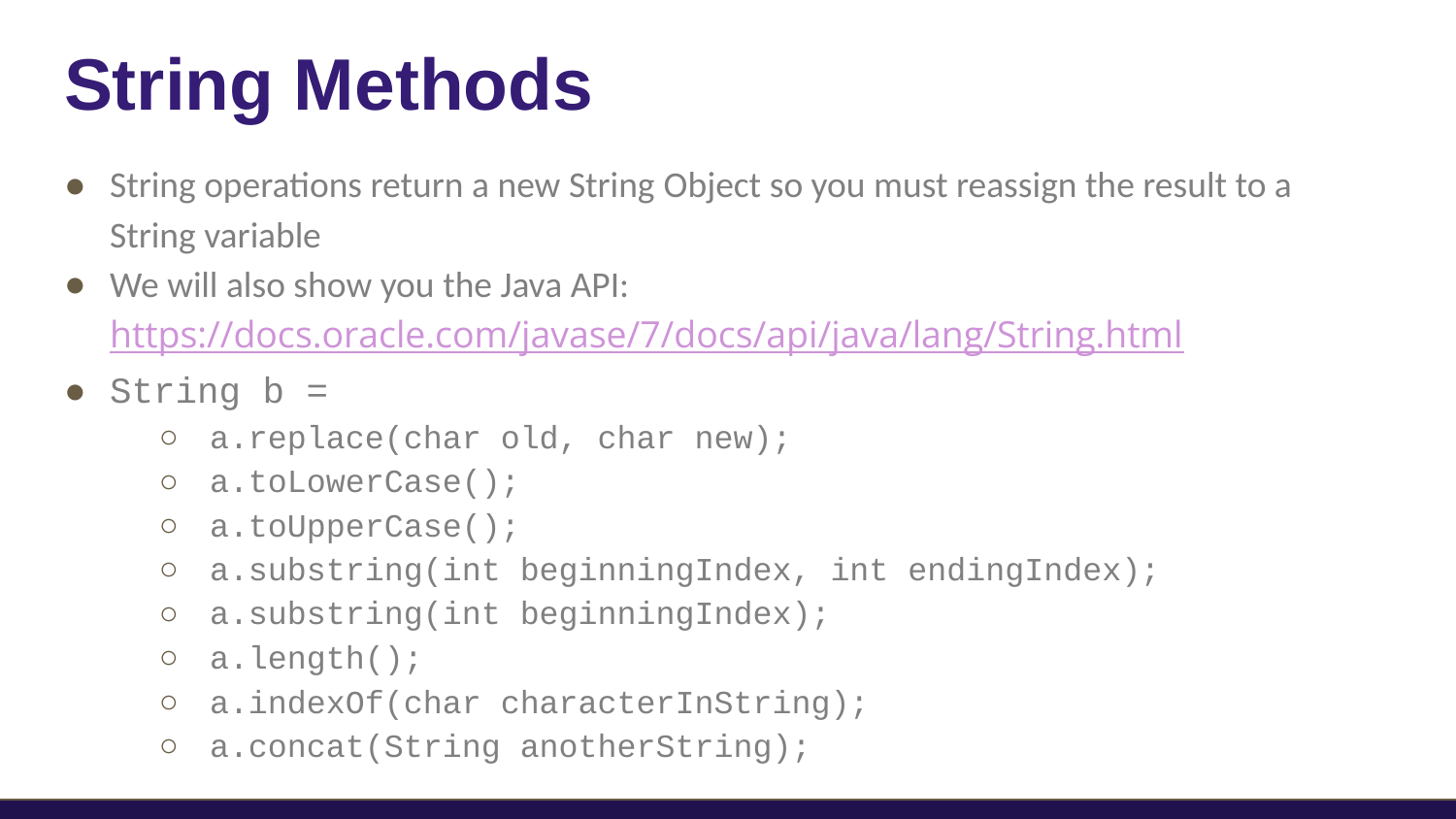

# String Methods
String operations return a new String Object so you must reassign the result to a   String variable
We will also show you the Java API: https://docs.oracle.com/javase/7/docs/api/java/lang/String.html
String b =
a.replace(char old, char new);
a.toLowerCase();
a.toUpperCase();
a.substring(int beginningIndex, int endingIndex);
a.substring(int beginningIndex);
a.length();
a.indexOf(char characterInString);
a.concat(String anotherString);